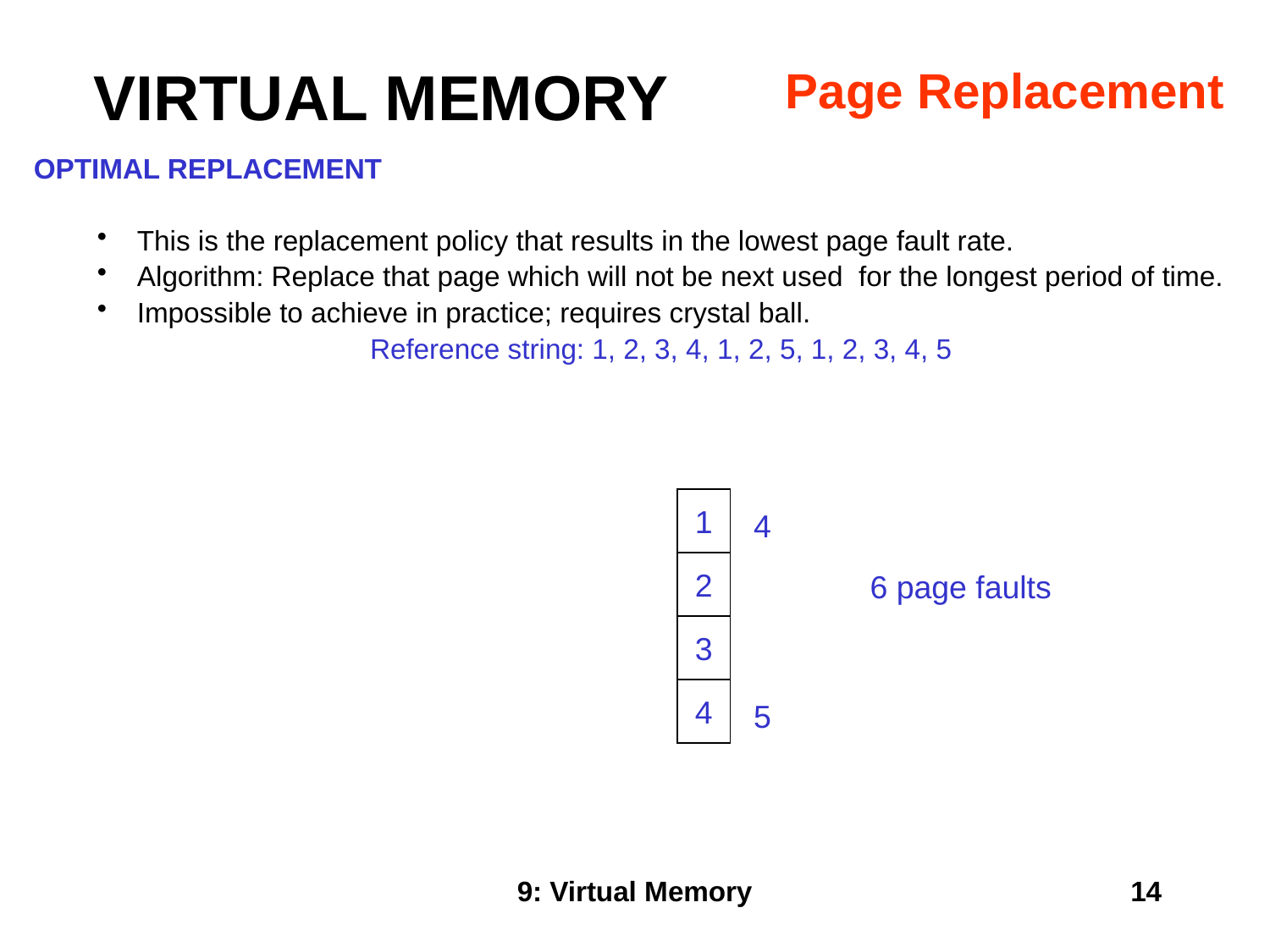

# VIRTUAL MEMORY
Page Replacement
OPTIMAL REPLACEMENT

This is the replacement policy that results in the lowest page fault rate.
Algorithm: Replace that page which will not be next used  for the longest period of time.
Impossible to achieve in practice; requires crystal ball.
Reference string: 1, 2, 3, 4, 1, 2, 5, 1, 2, 3, 4, 5
1
4
2
6 page faults
3
4
5
9: Virtual Memory
14